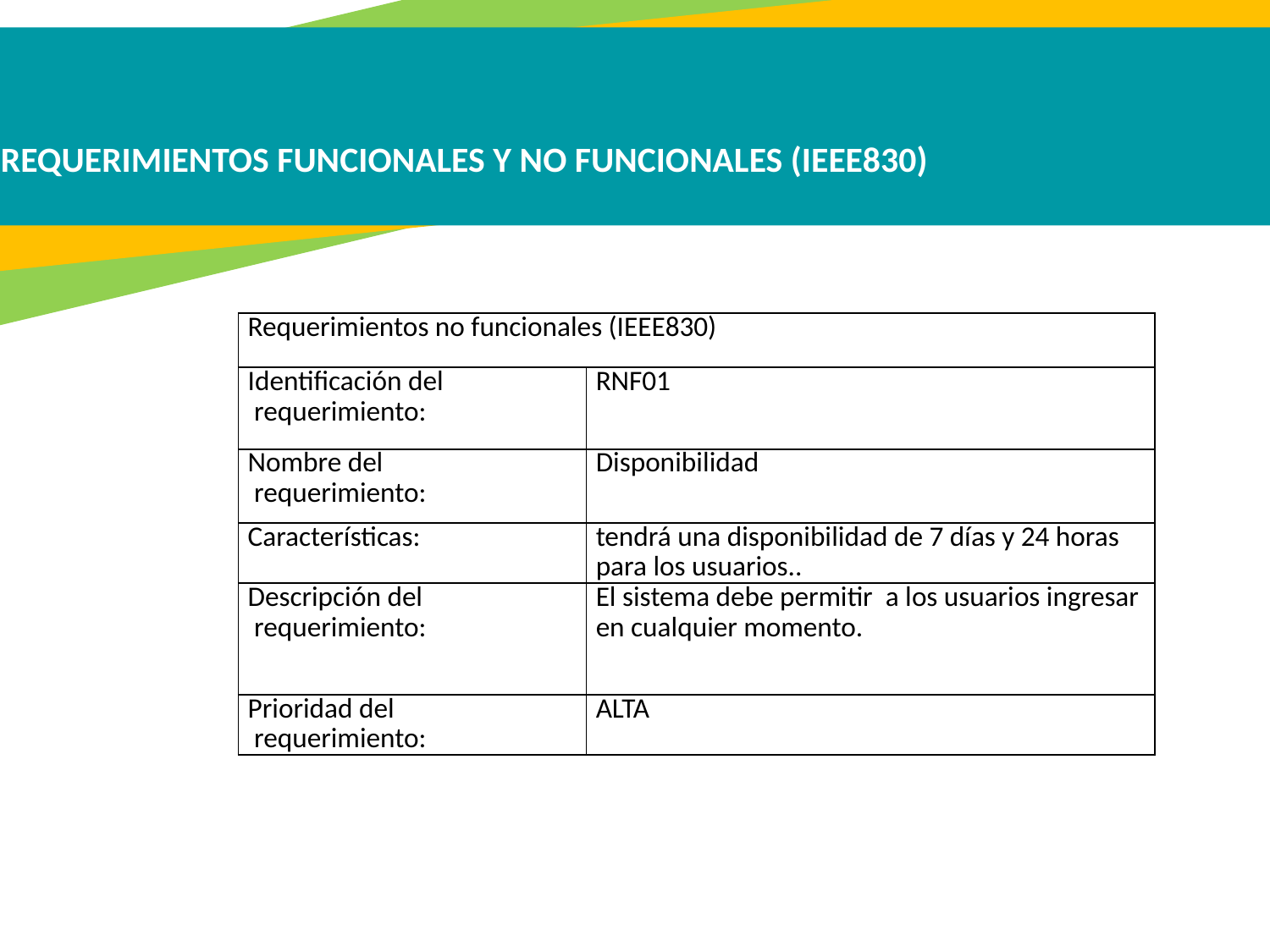

REQUERIMIENTOS FUNCIONALES Y NO FUNCIONALES (IEEE830)
| Requerimientos no funcionales (IEEE830) |  |
| --- | --- |
| Identificación del requerimiento: | RNF01 |
| Nombre del requerimiento: | Disponibilidad |
| Características: | tendrá una disponibilidad de 7 días y 24 horas para los usuarios.. |
| Descripción del requerimiento: | El sistema debe permitir a los usuarios ingresar en cualquier momento. |
| Prioridad del requerimiento: | ALTA |